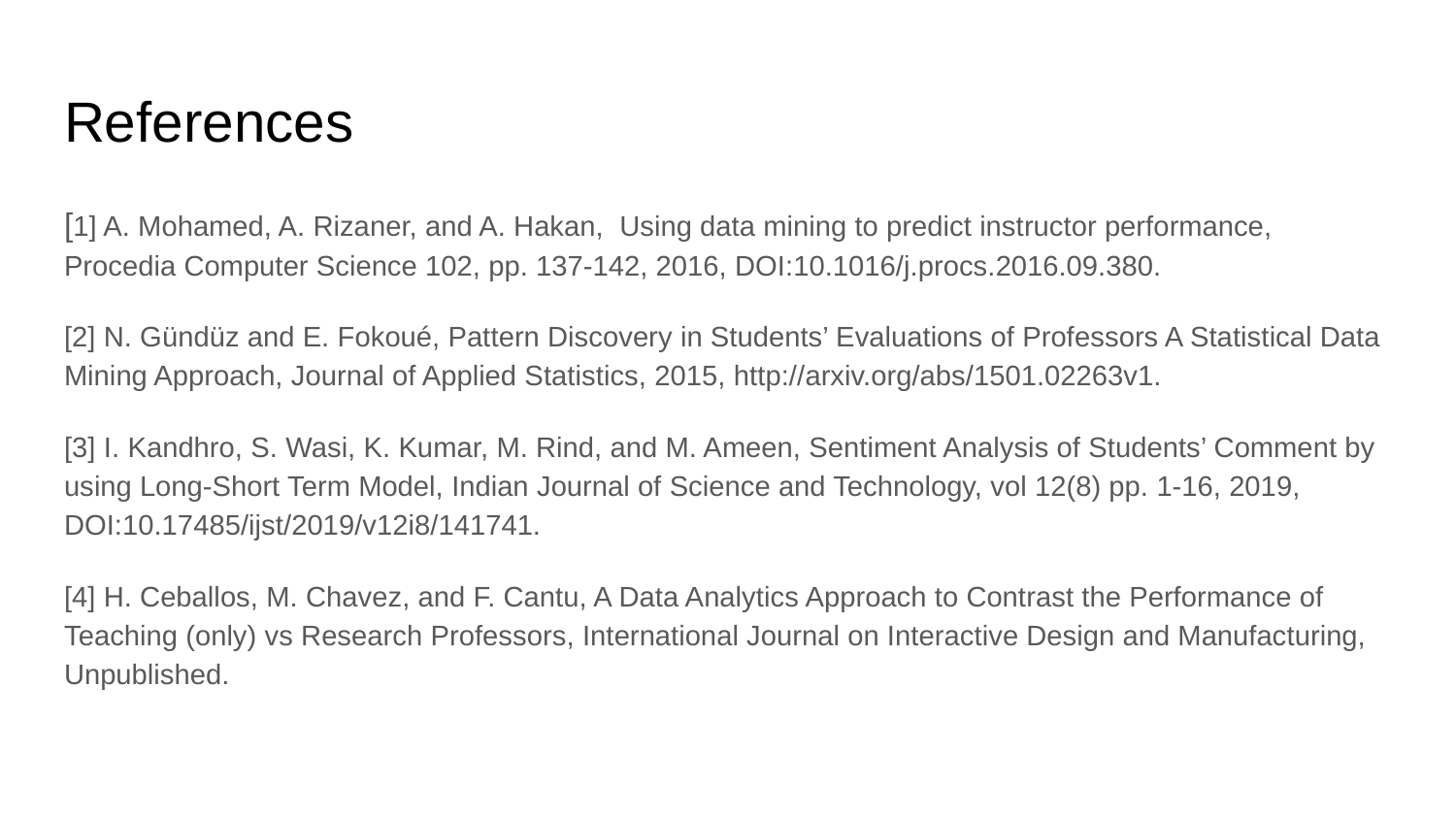

# References
[1] A. Mohamed, A. Rizaner, and A. Hakan,  Using data mining to predict instructor performance, Procedia Computer Science 102, pp. 137-142, 2016, DOI:10.1016/j.procs.2016.09.380.
[2] N. Gündüz and E. Fokoué, Pattern Discovery in Students’ Evaluations of Professors A Statistical Data Mining Approach, Journal of Applied Statistics, 2015, http://arxiv.org/abs/1501.02263v1.
[3] I. Kandhro, S. Wasi, K. Kumar, M. Rind, and M. Ameen, Sentiment Analysis of Students’ Comment by using Long-Short Term Model, Indian Journal of Science and Technology, vol 12(8) pp. 1-16, 2019, DOI:10.17485/ijst/2019/v12i8/141741.
[4] H. Ceballos, M. Chavez, and F. Cantu, A Data Analytics Approach to Contrast the Performance of Teaching (only) vs Research Professors, International Journal on Interactive Design and Manufacturing, Unpublished.